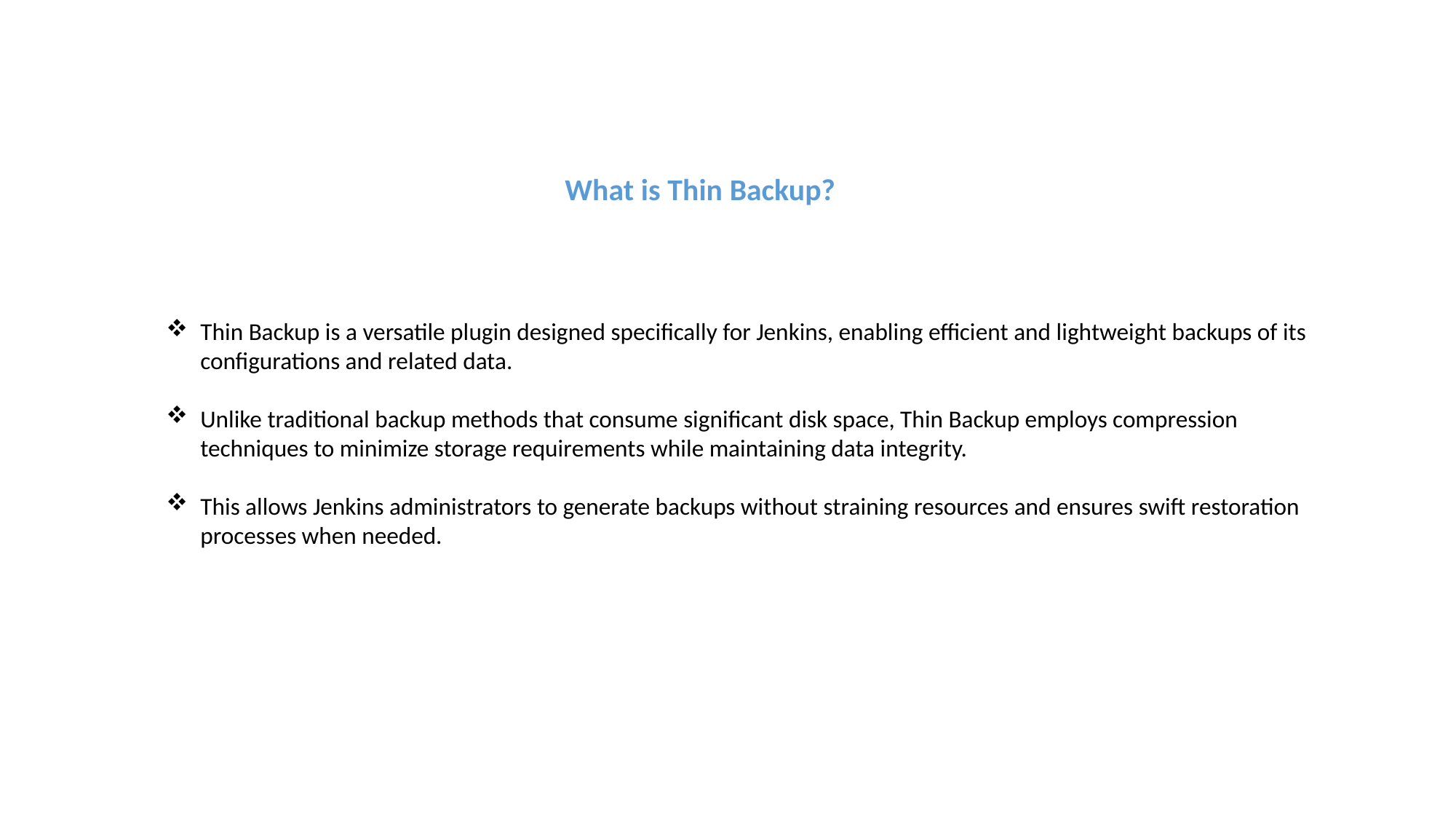

What is Thin Backup?
Thin Backup is a versatile plugin designed specifically for Jenkins, enabling efficient and lightweight backups of its configurations and related data.

Unlike traditional backup methods that consume significant disk space, Thin Backup employs compression techniques to minimize storage requirements while maintaining data integrity.

This allows Jenkins administrators to generate backups without straining resources and ensures swift restoration processes when needed.